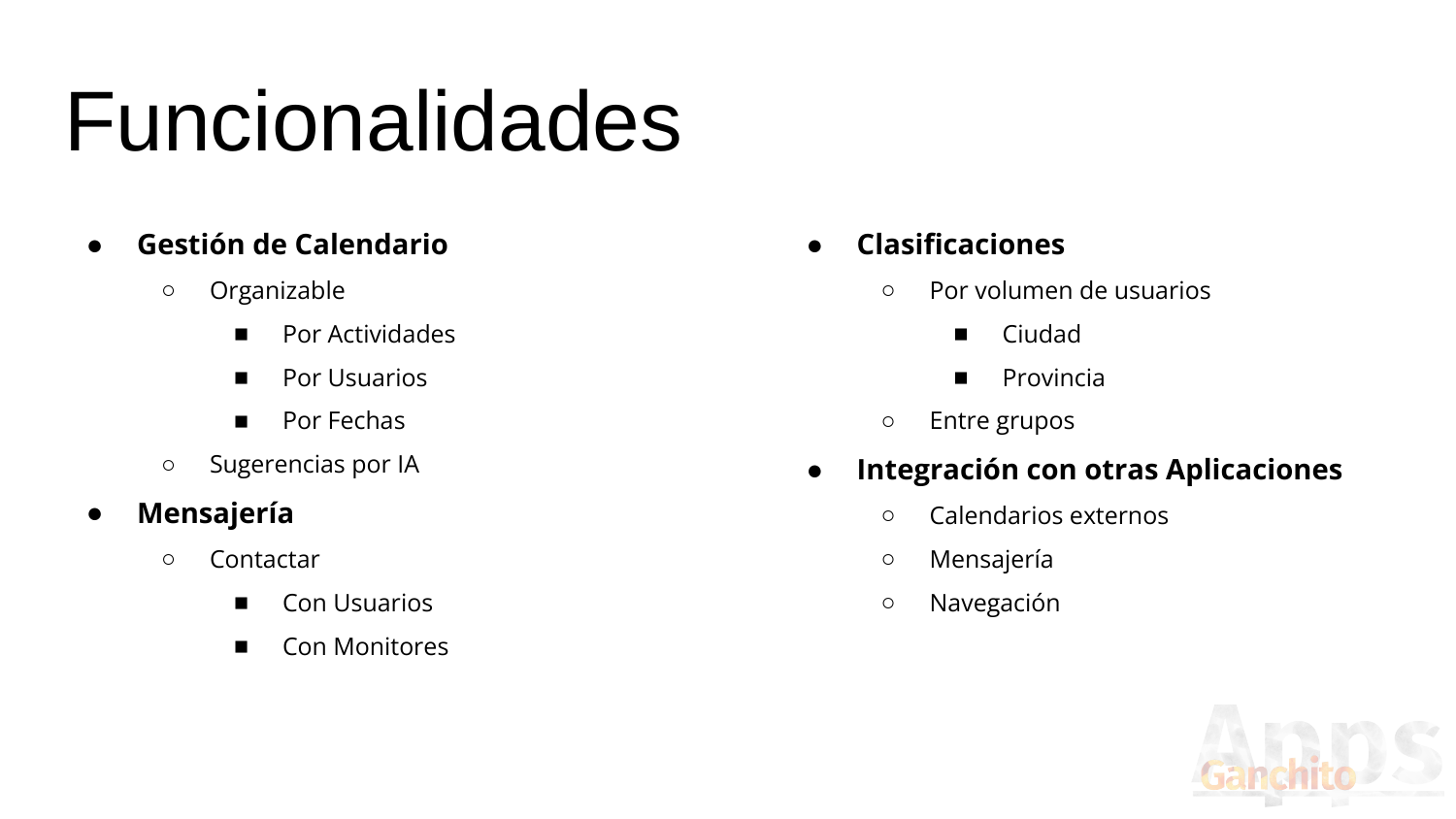

# Funcionalidades
Gestión de Calendario
Organizable
Por Actividades
Por Usuarios
Por Fechas
Sugerencias por IA
Mensajería
Contactar
Con Usuarios
Con Monitores
Clasificaciones
Por volumen de usuarios
Ciudad
Provincia
Entre grupos
Integración con otras Aplicaciones
Calendarios externos
Mensajería
Navegación